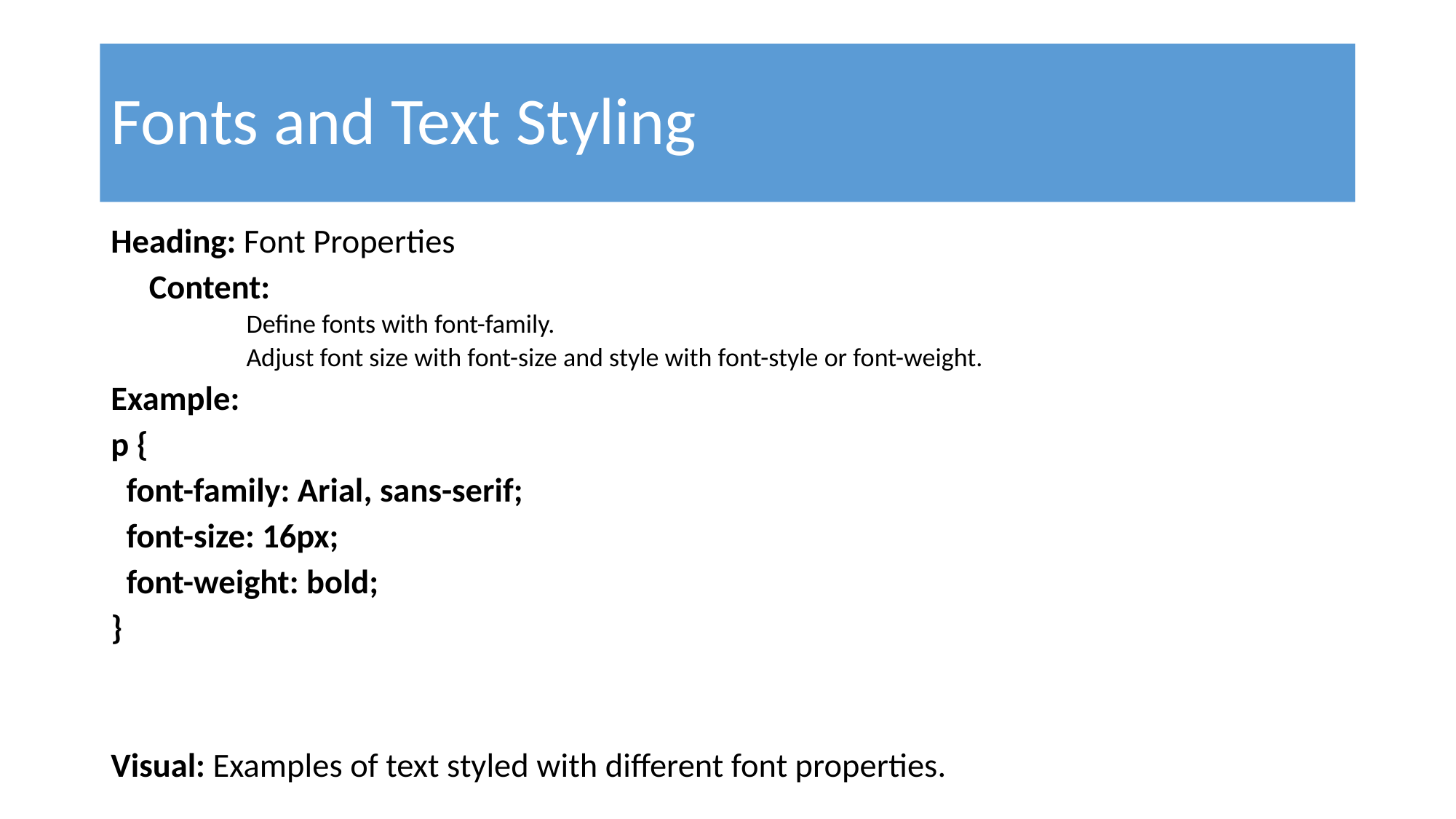

# Fonts and Text Styling
Heading: Font Properties
     Content:
Define fonts with font-family.
Adjust font size with font-size and style with font-style or font-weight.
Example:
p {
  font-family: Arial, sans-serif;
  font-size: 16px;
  font-weight: bold;
}

Visual: Examples of text styled with different font properties.